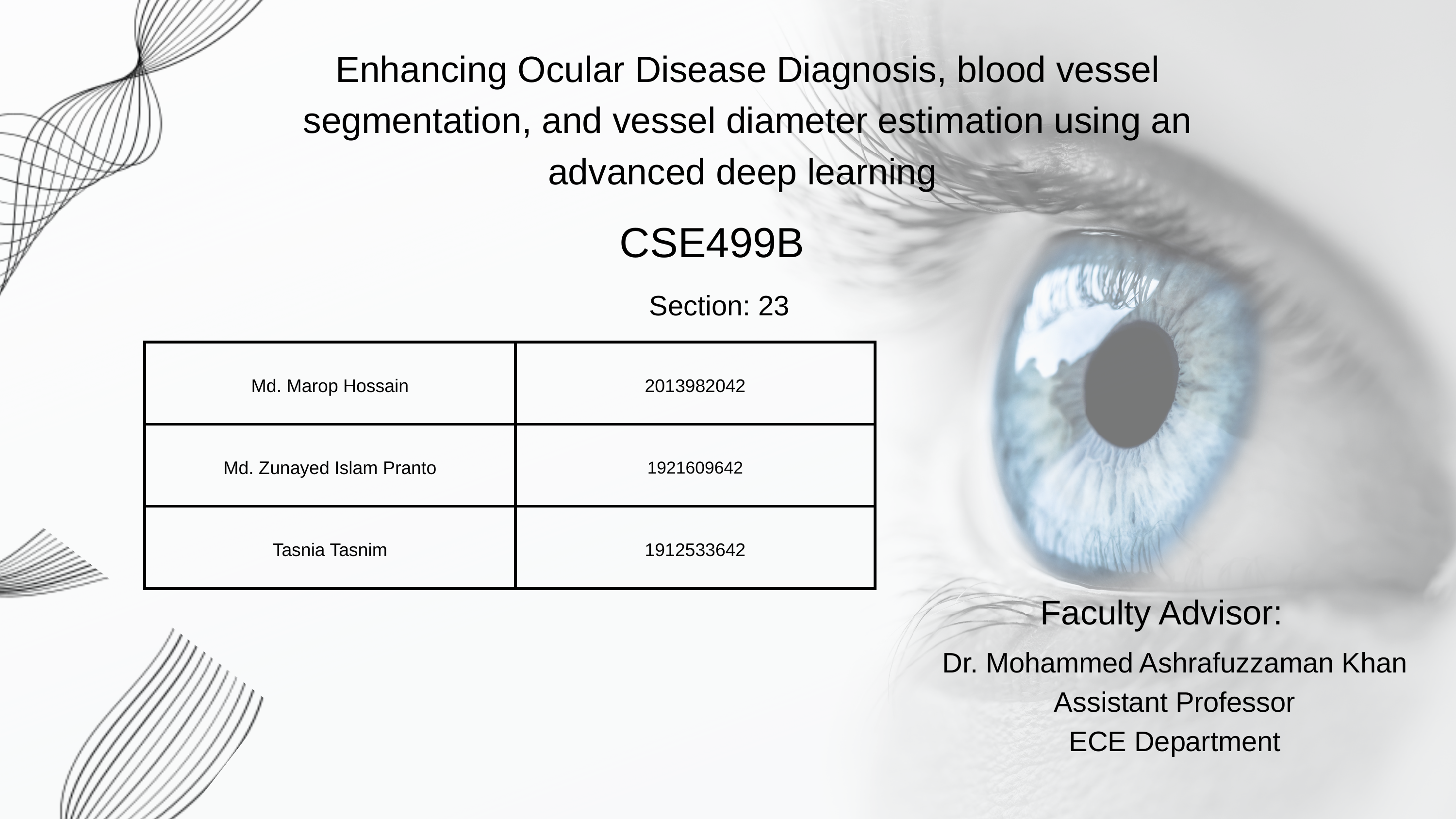

Enhancing Ocular Disease Diagnosis, blood vessel segmentation, and vessel diameter estimation using an advanced deep learning

CSE499B
Section: 23
| Md. Marop Hossain | 2013982042 |
| --- | --- |
| Md. Zunayed Islam Pranto | 1921609642 |
| Tasnia Tasnim | 1912533642 |

Faculty Advisor:
Dr. Mohammed Ashrafuzzaman Khan
Assistant Professor
ECE Department